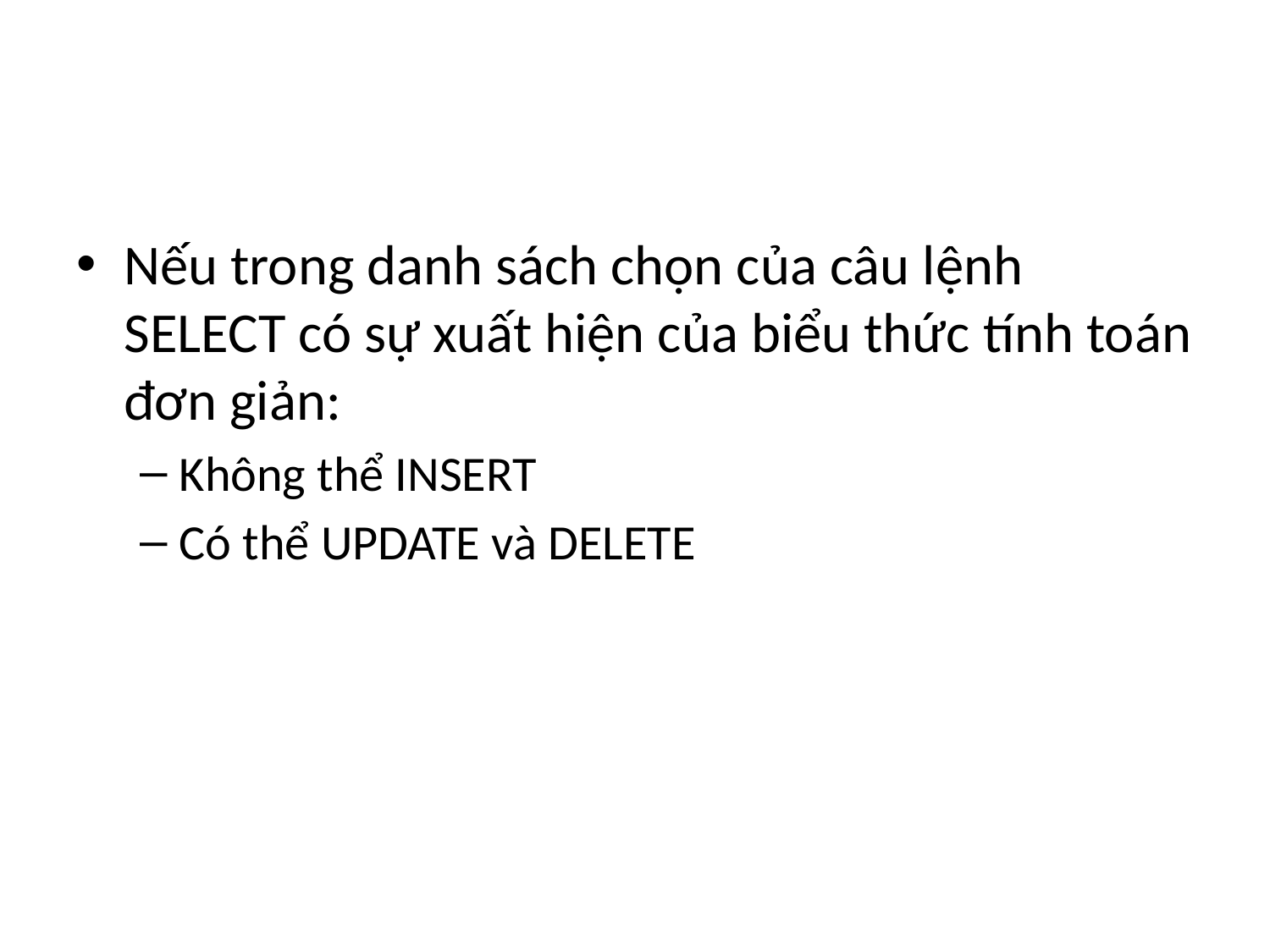

#
Nếu trong danh sách chọn của câu lệnh SELECT có sự xuất hiện của biểu thức tính toán đơn giản:
Không thể INSERT
Có thể UPDATE và DELETE